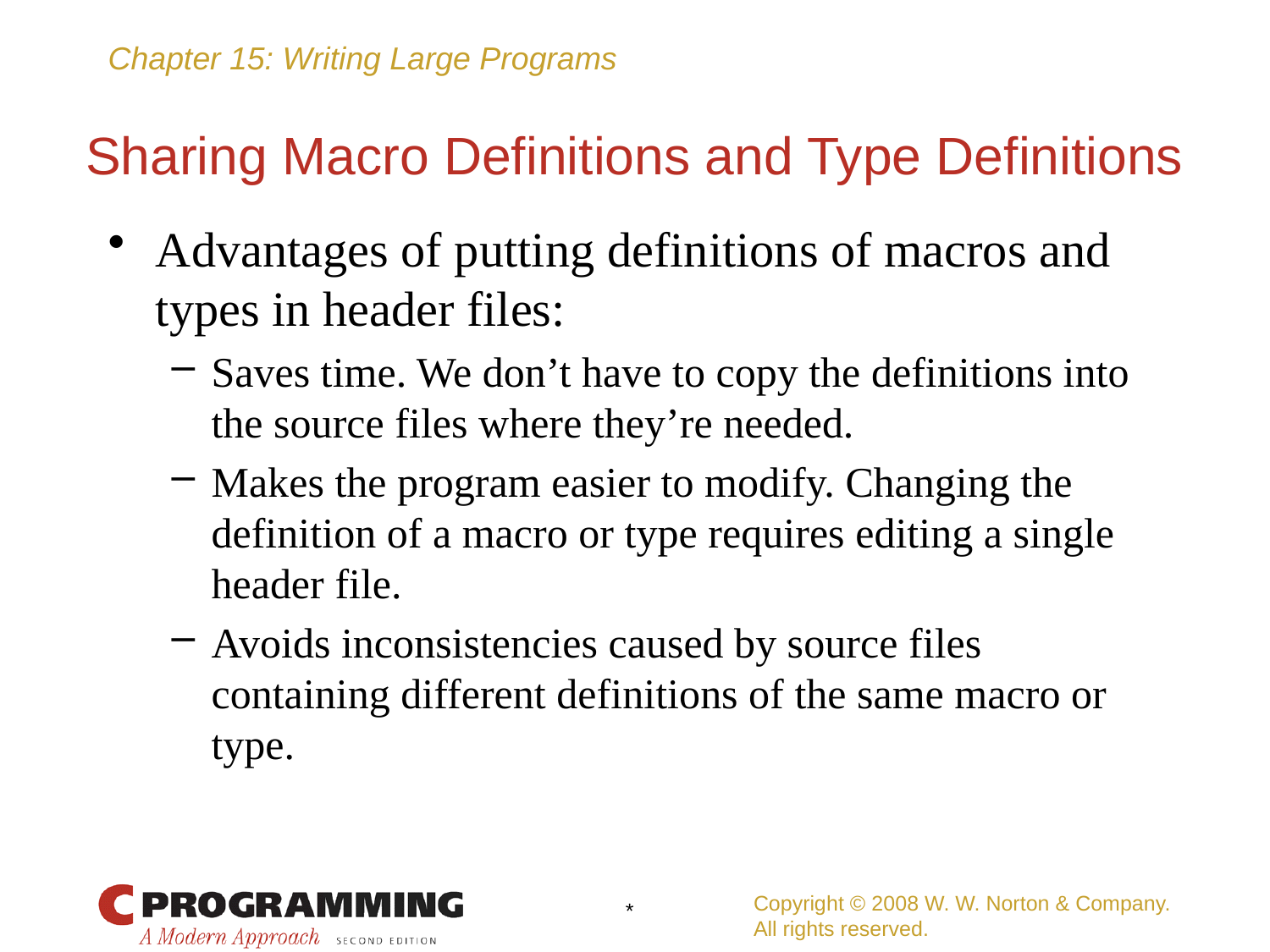

# Sharing Macro Definitions and Type Definitions
Advantages of putting definitions of macros and types in header files:
Saves time. We don’t have to copy the definitions into the source files where they’re needed.
Makes the program easier to modify. Changing the definition of a macro or type requires editing a single header file.
Avoids inconsistencies caused by source files containing different definitions of the same macro or type.
Copyright © 2008 W. W. Norton & Company.
All rights reserved.
*